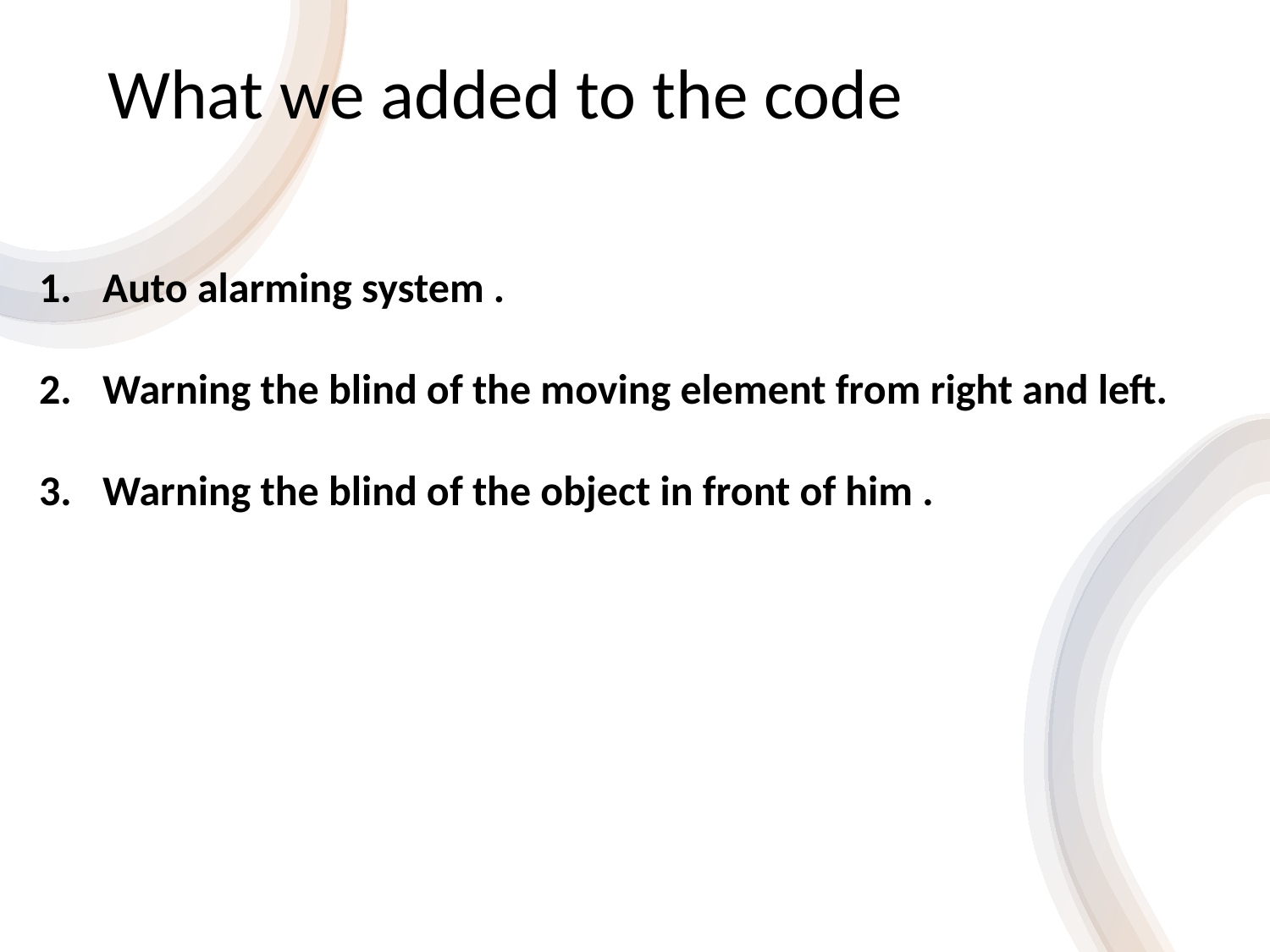

What we added to the code
Auto alarming system .

Warning the blind of the moving element from right and left.

Warning the blind of the object in front of him .